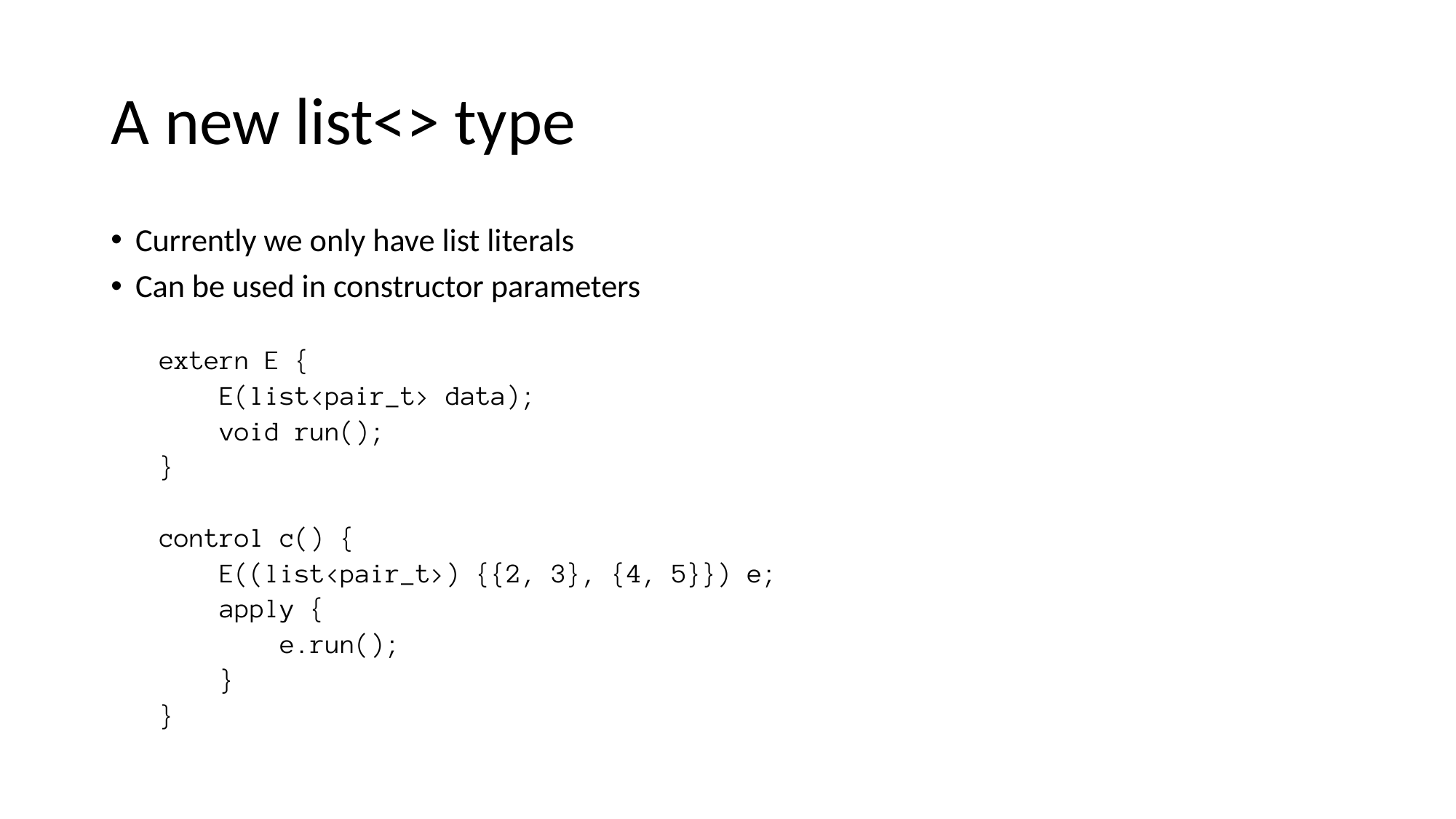

# A new list<> type
Currently we only have list literals
Can be used in constructor parameters

extern E {
    E(list<pair_t> data);
    void run();
}

control c() {
    E((list<pair_t>) {{2, 3}, {4, 5}}) e;
    apply {
        e.run();
    }
}